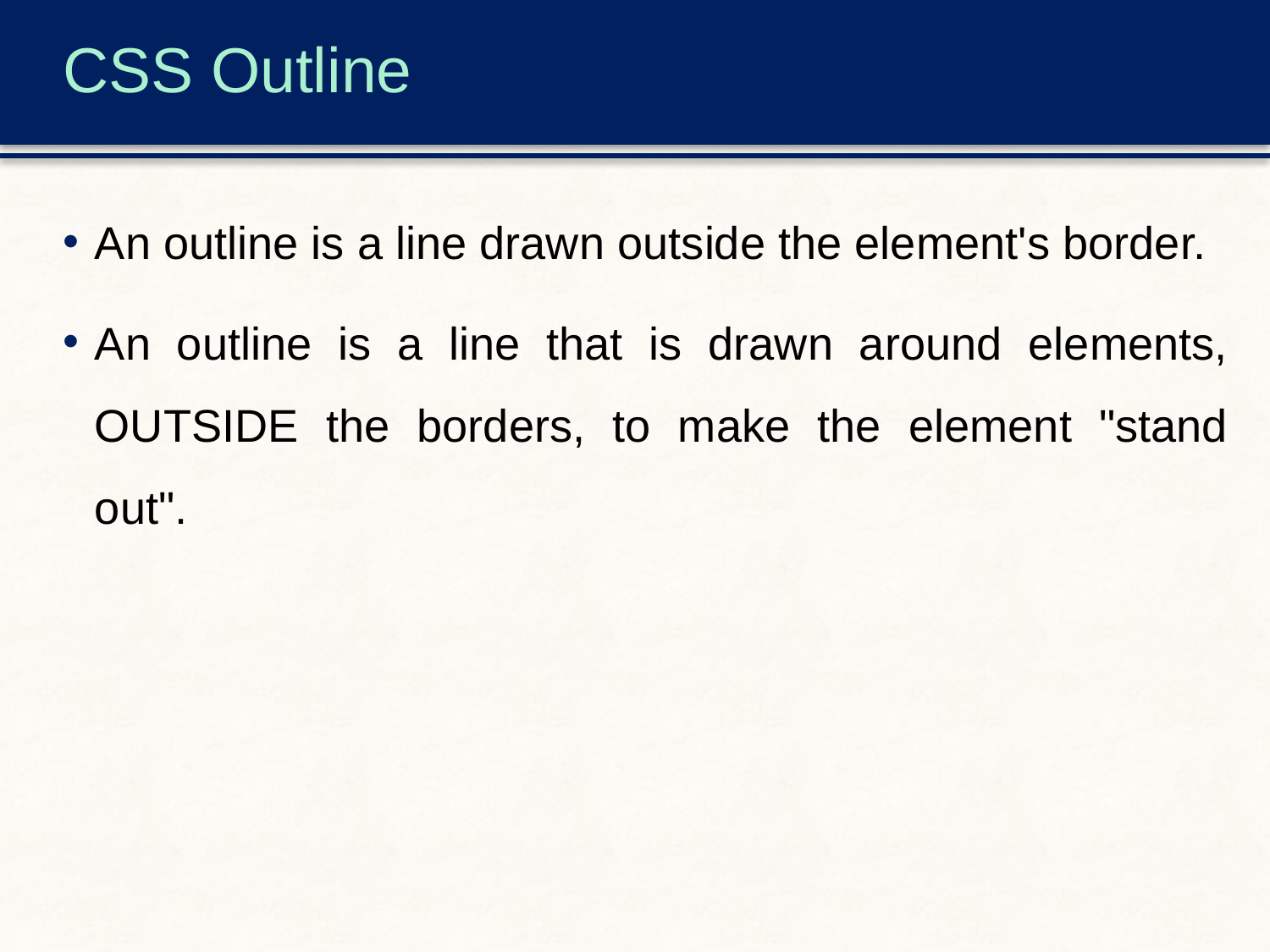

# CSS Outline
An outline is a line drawn outside the element's border.
An outline is a line that is drawn around elements, OUTSIDE the borders, to make the element "stand out".